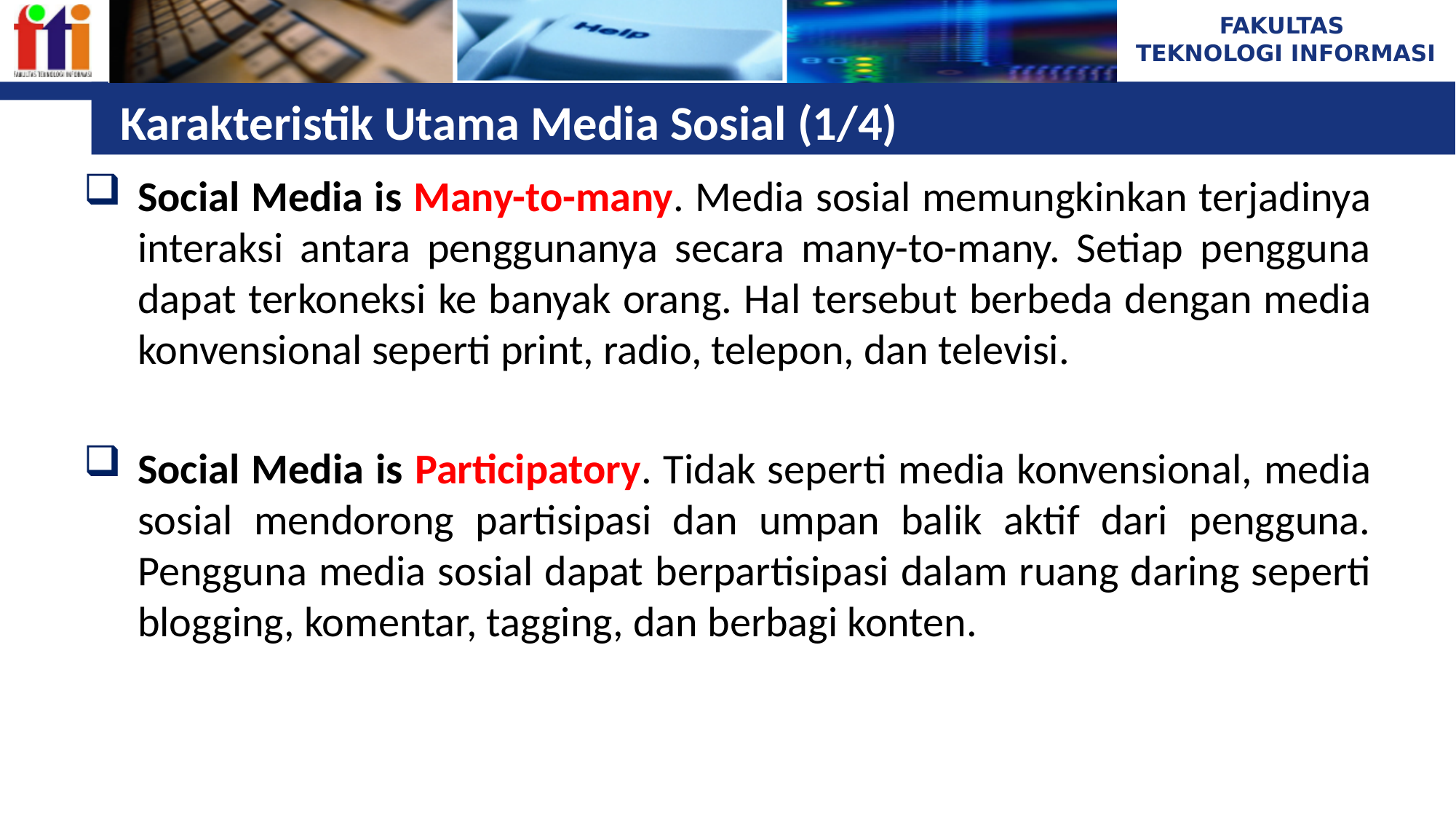

# Karakteristik Utama Media Sosial (1/4)
Social Media is Many-to-many. Media sosial memungkinkan terjadinya interaksi antara penggunanya secara many-to-many. Setiap pengguna dapat terkoneksi ke banyak orang. Hal tersebut berbeda dengan media konvensional seperti print, radio, telepon, dan televisi.

Social Media is Participatory. Tidak seperti media konvensional, media sosial mendorong partisipasi dan umpan balik aktif dari pengguna. Pengguna media sosial dapat berpartisipasi dalam ruang daring seperti blogging, komentar, tagging, dan berbagi konten.